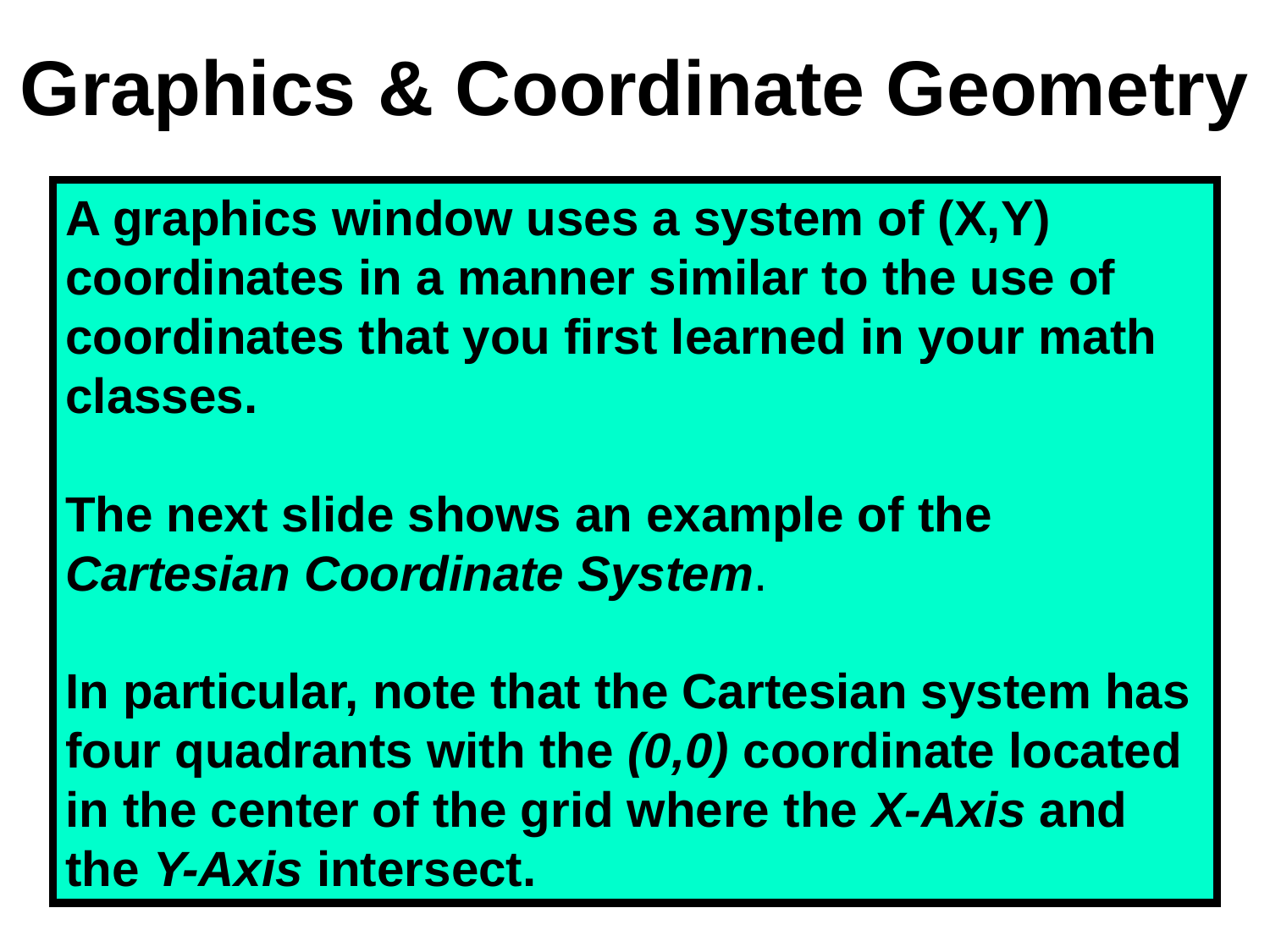

# Graphics & Coordinate Geometry
A graphics window uses a system of (X,Y) coordinates in a manner similar to the use of coordinates that you first learned in your math classes.

The next slide shows an example of the Cartesian Coordinate System.

In particular, note that the Cartesian system has four quadrants with the (0,0) coordinate located in the center of the grid where the X-Axis and the Y-Axis intersect.